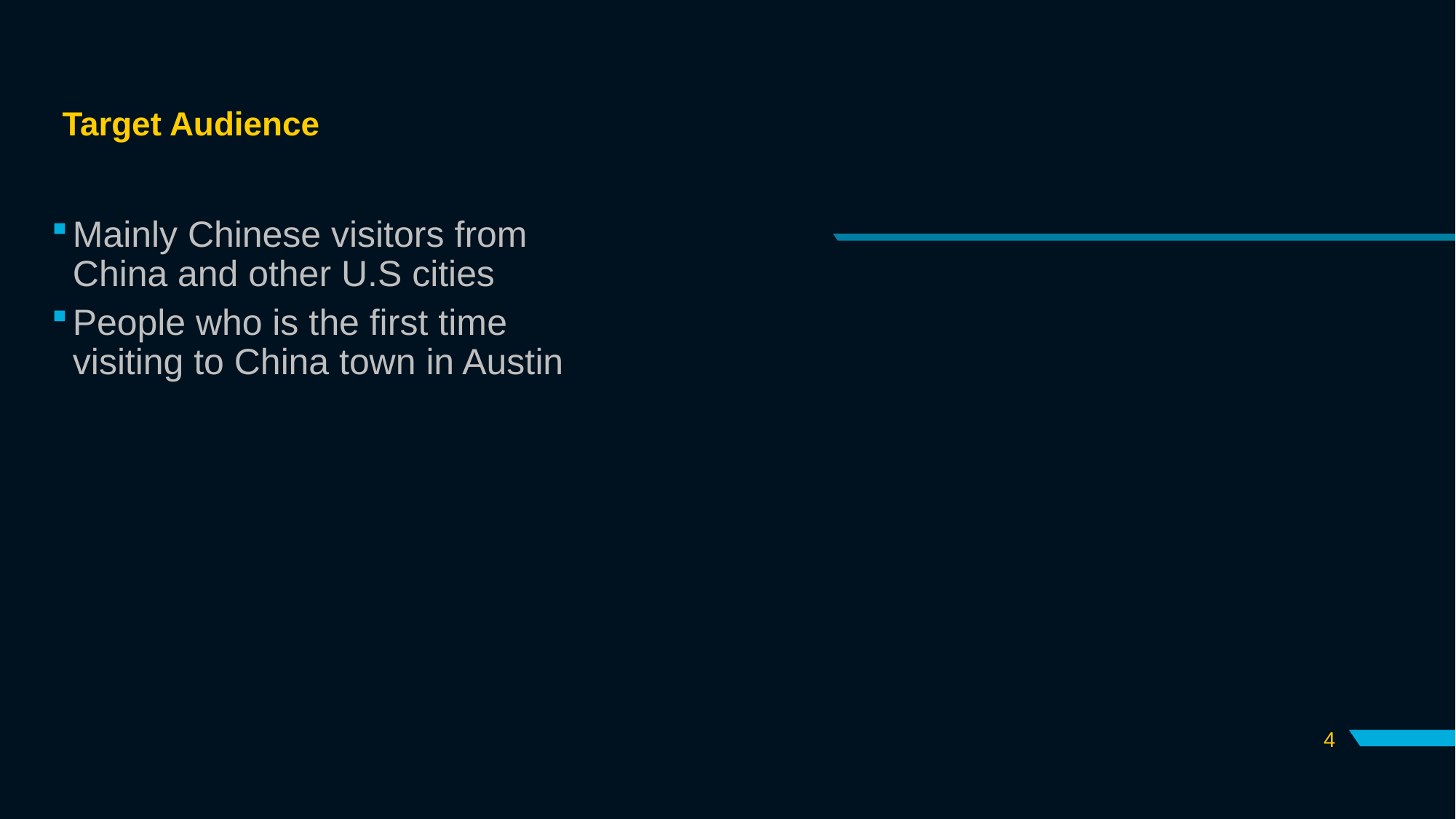

Target Audience

Mainly Chinese visitors from China and other U.S cities
People who is the first time visiting to China town in Austin
4